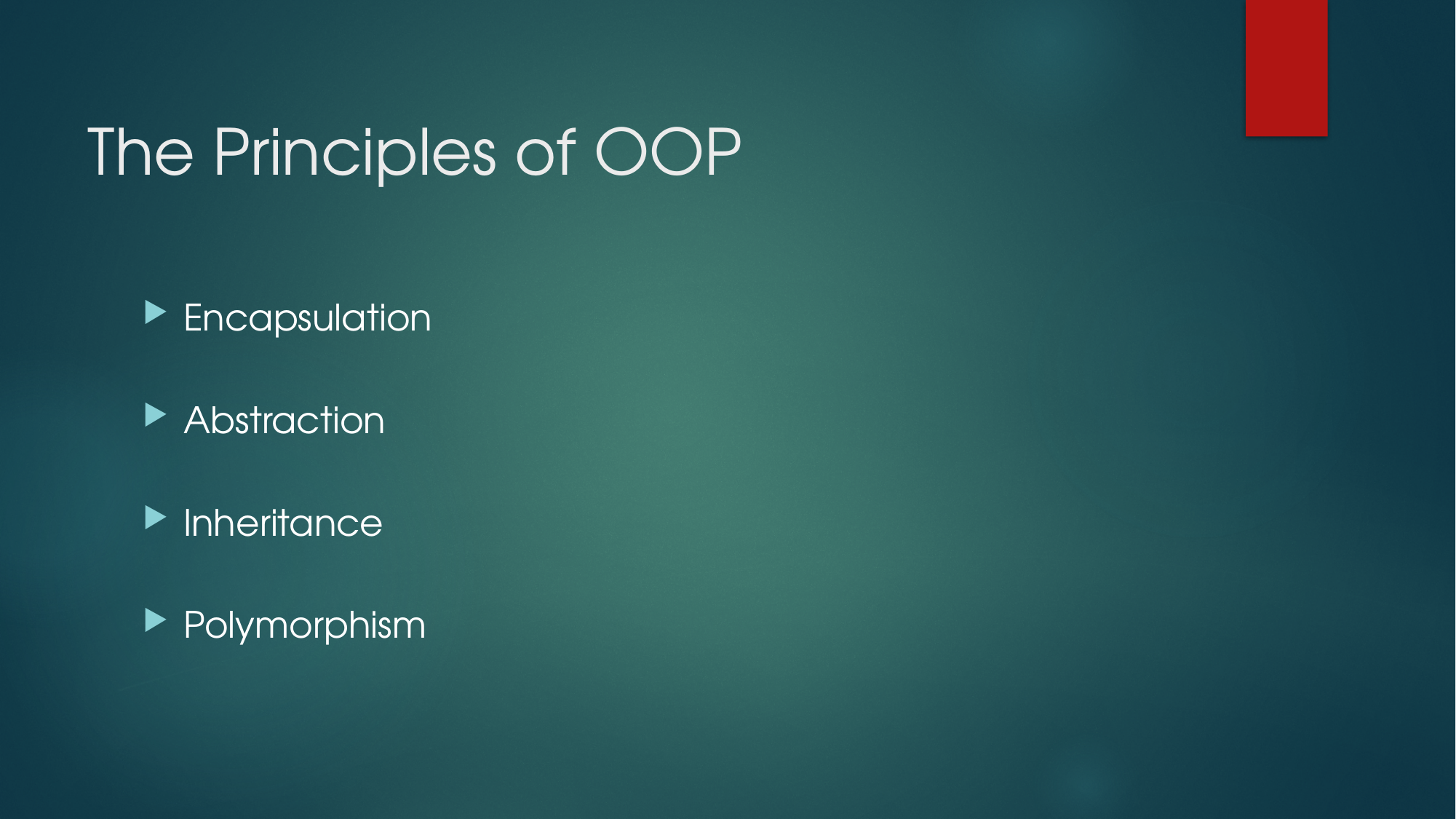

# The Principles of OOP
Encapsulation
Abstraction
Inheritance
Polymorphism